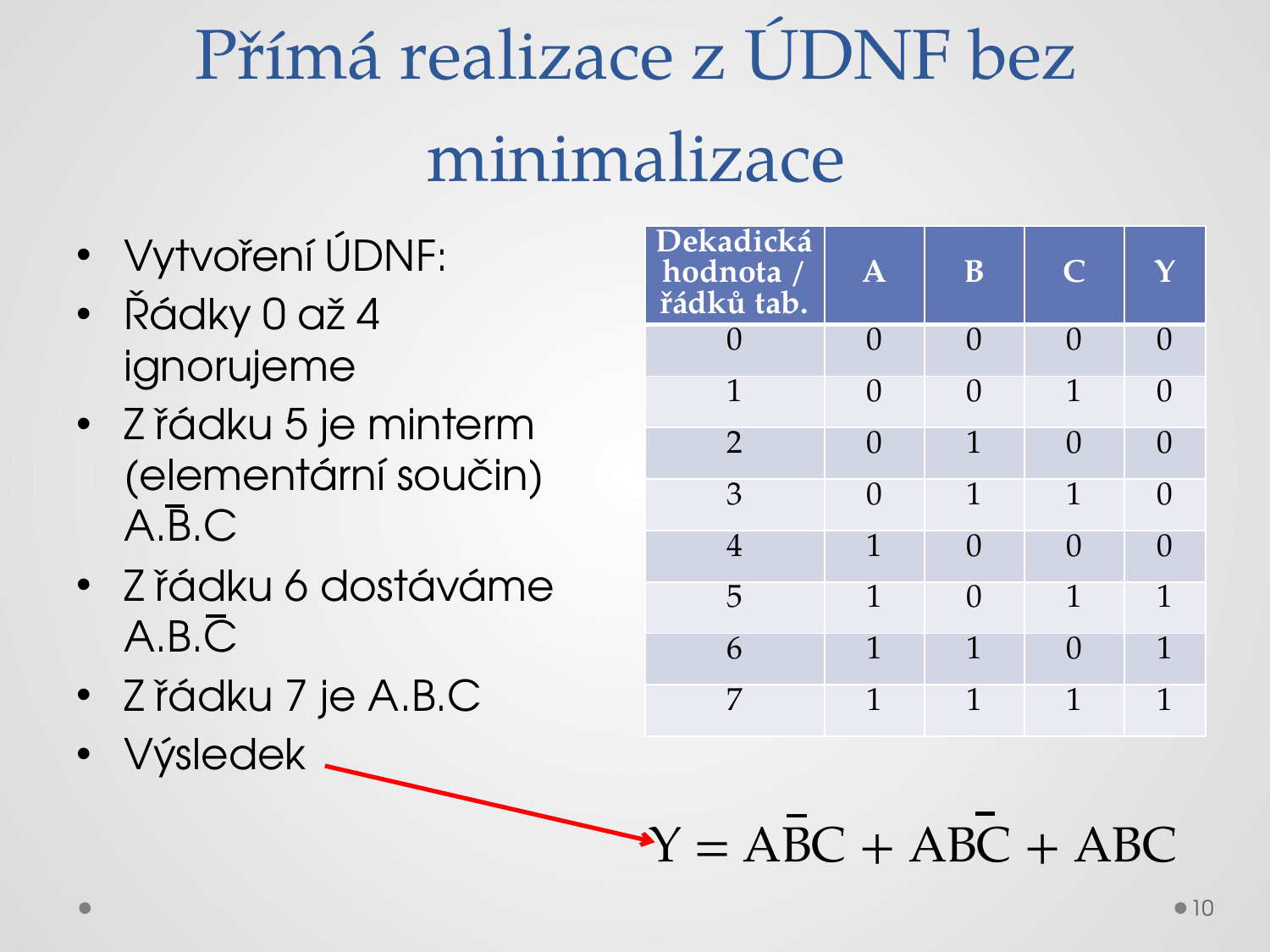

# Přímá realizace z ÚDNF bez minimalizace
Vytvoření ÚDNF:
Řádky 0 až 4 ignorujeme
Z řádku 5 je minterm (elementární součin) A.B.C
Z řádku 6 dostáváme A.B.C
Z řádku 7 je A.B.C
Výsledek
| Dekadická hodnota / řádků tab. | A | B | C | Y |
| --- | --- | --- | --- | --- |
| 0 | 0 | 0 | 0 | 0 |
| 1 | 0 | 0 | 1 | 0 |
| 2 | 0 | 1 | 0 | 0 |
| 3 | 0 | 1 | 1 | 0 |
| 4 | 1 | 0 | 0 | 0 |
| 5 | 1 | 0 | 1 | 1 |
| 6 | 1 | 1 | 0 | 1 |
| 7 | 1 | 1 | 1 | 1 |
Y = ABC + ABC + ABC
10